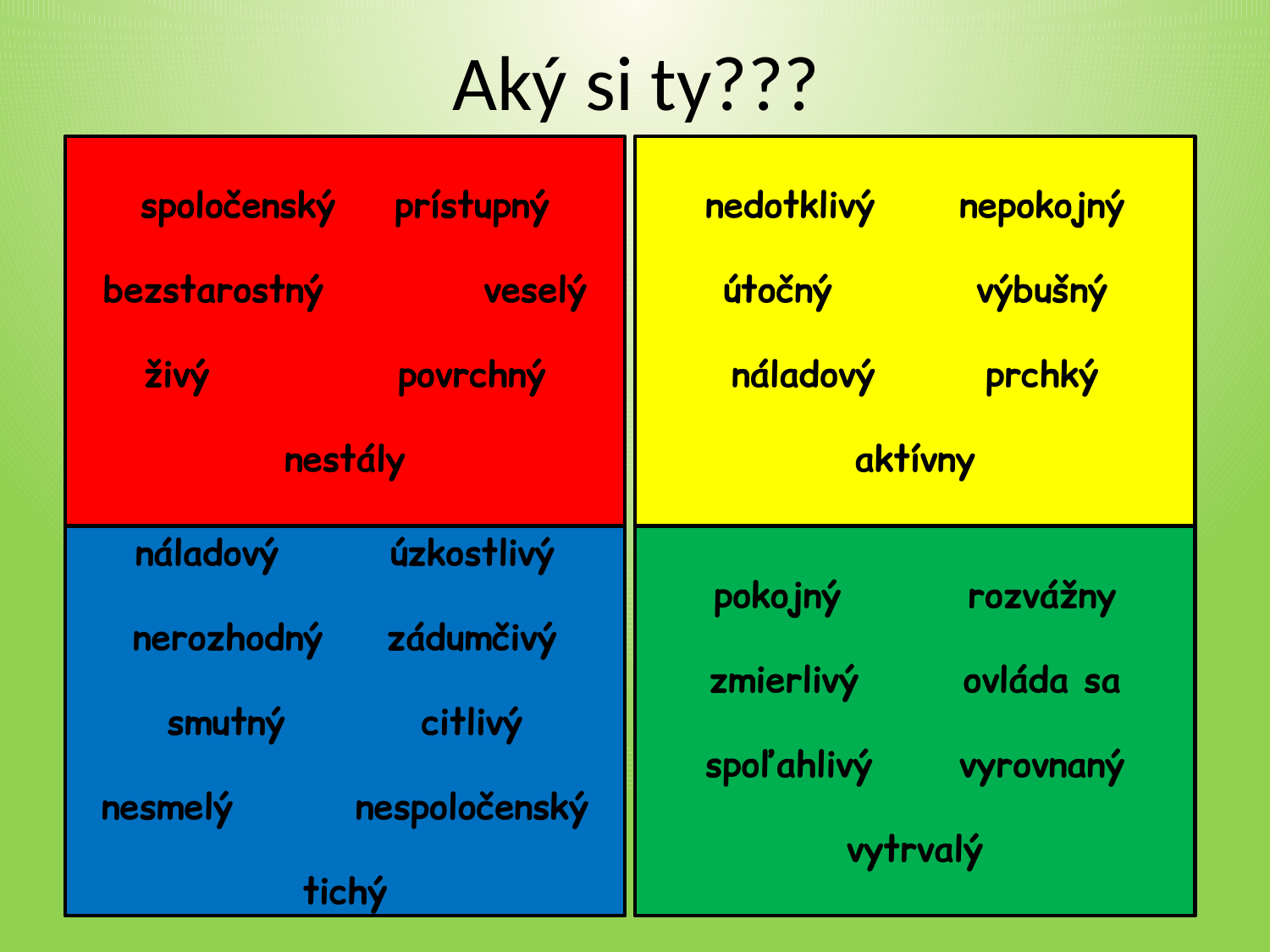

# Aký si ty???
spoločenský	prístupný

bezstarostný		veselý

živý		povrchný

nestály
nedotklivý	nepokojný

útočný		výbušný

náladový	prchký

aktívny
náladový	úzkostlivý

nerozhodný	zádumčivý

smutný		citlivý

nesmelý	nespoločenský

tichý
pokojný	rozvážny

zmierlivý	ovláda sa

spoľahlivý	vyrovnaný

vytrvalý